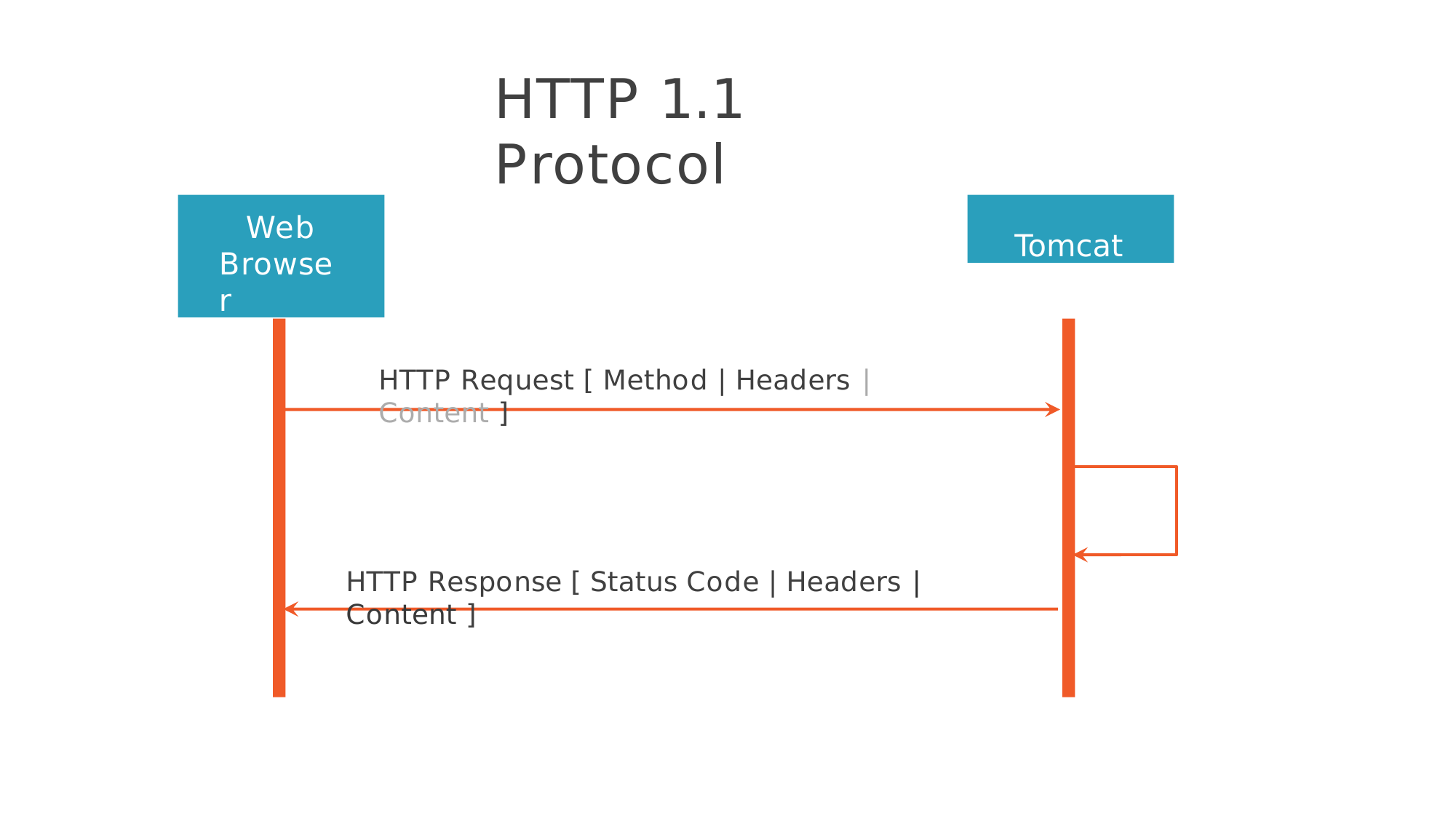

# HTTP 1.1 Protocol
Web  Browser
Tomcat

HTTP Request [ Method | Headers	| Content ]
HTTP Response [ Status Code | Headers	| Content ]
16